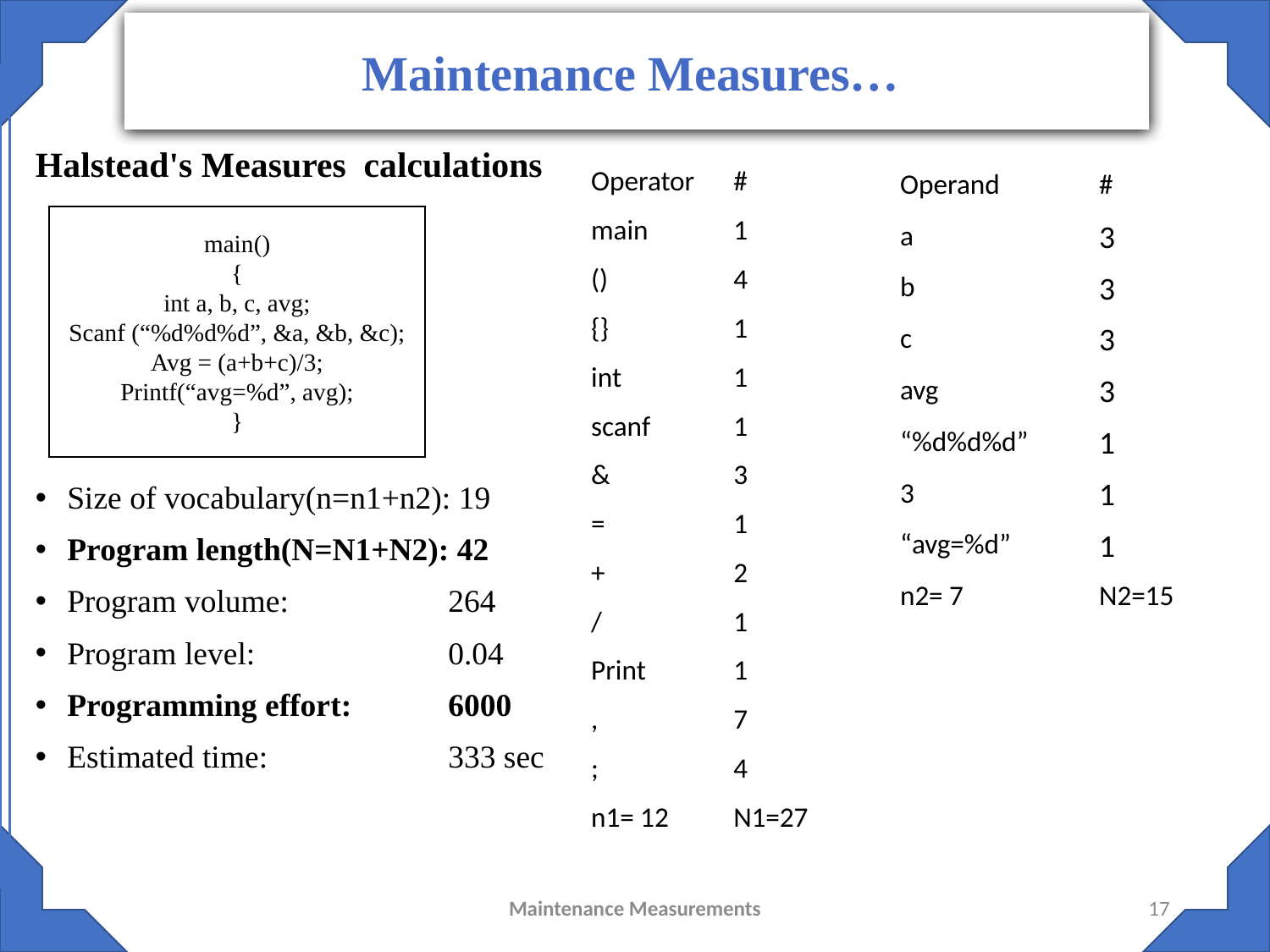

Maintenance Measures…
#
Halstead's Measures  calculations

Size of vocabulary(n=n1+n2): 19
Program length(N=N1+N2): 42
Program volume:		264
Program level:		0.04
Programming effort:	6000
Estimated time:		333 sec

| Operator | # |
| --- | --- |
| main | 1 |
| () | 4 |
| {} | 1 |
| int | 1 |
| scanf | 1 |
| & | 3 |
| = | 1 |
| + | 2 |
| / | 1 |
| Print | 1 |
| , | 7 |
| ; | 4 |
| n1= 12 | N1=27 |
| Operand | # |
| --- | --- |
| a | 3 |
| b | 3 |
| c | 3 |
| avg | 3 |
| “%d%d%d” | 1 |
| 3 | 1 |
| “avg=%d” | 1 |
| n2= 7 | N2=15 |
main()
{
int a, b, c, avg;
Scanf (“%d%d%d”, &a, &b, &c);
Avg = (a+b+c)/3;
Printf(“avg=%d”, avg);
}
Maintenance Measurements
17